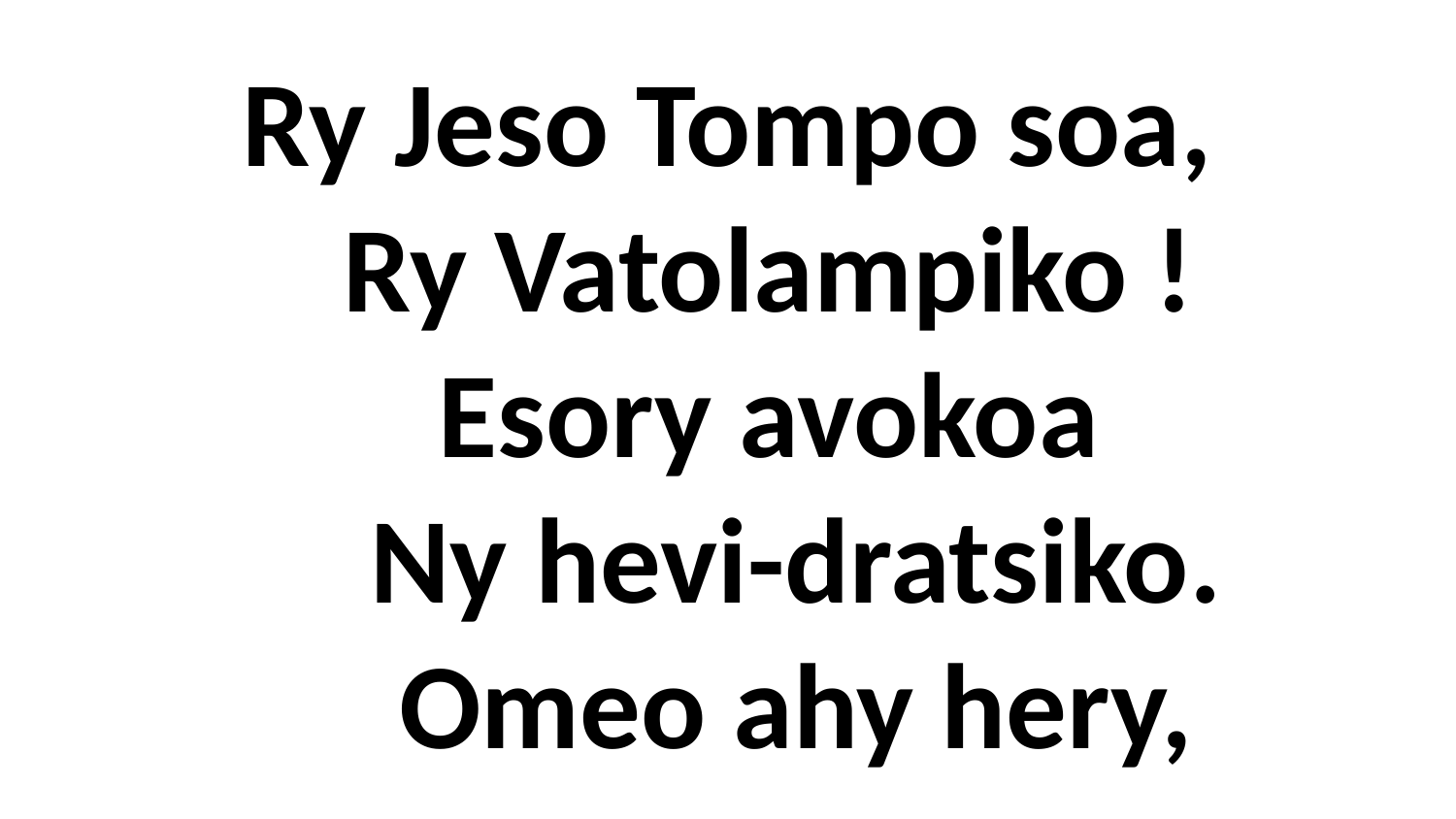

# Ry Jeso Tompo soa, Ry Vatolampiko ! Esory avokoa Ny hevi-dratsiko. Omeo ahy hery,